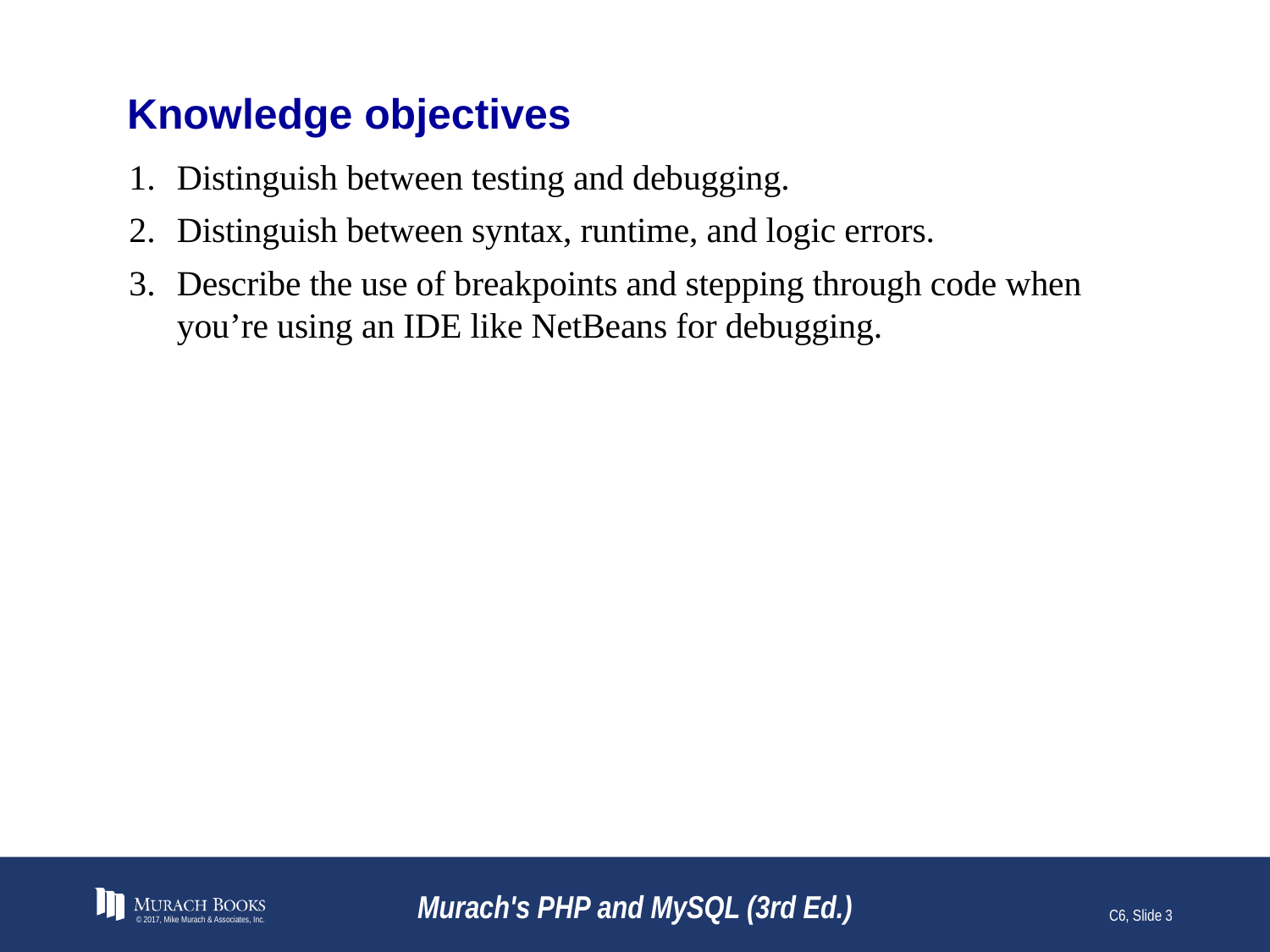

# Knowledge objectives
Distinguish between testing and debugging.
Distinguish between syntax, runtime, and logic errors.
Describe the use of breakpoints and stepping through code when you’re using an IDE like NetBeans for debugging.

© 2017, Mike Murach & Associates, Inc.
Murach's PHP and MySQL (3rd Ed.)

C6, Slide 3